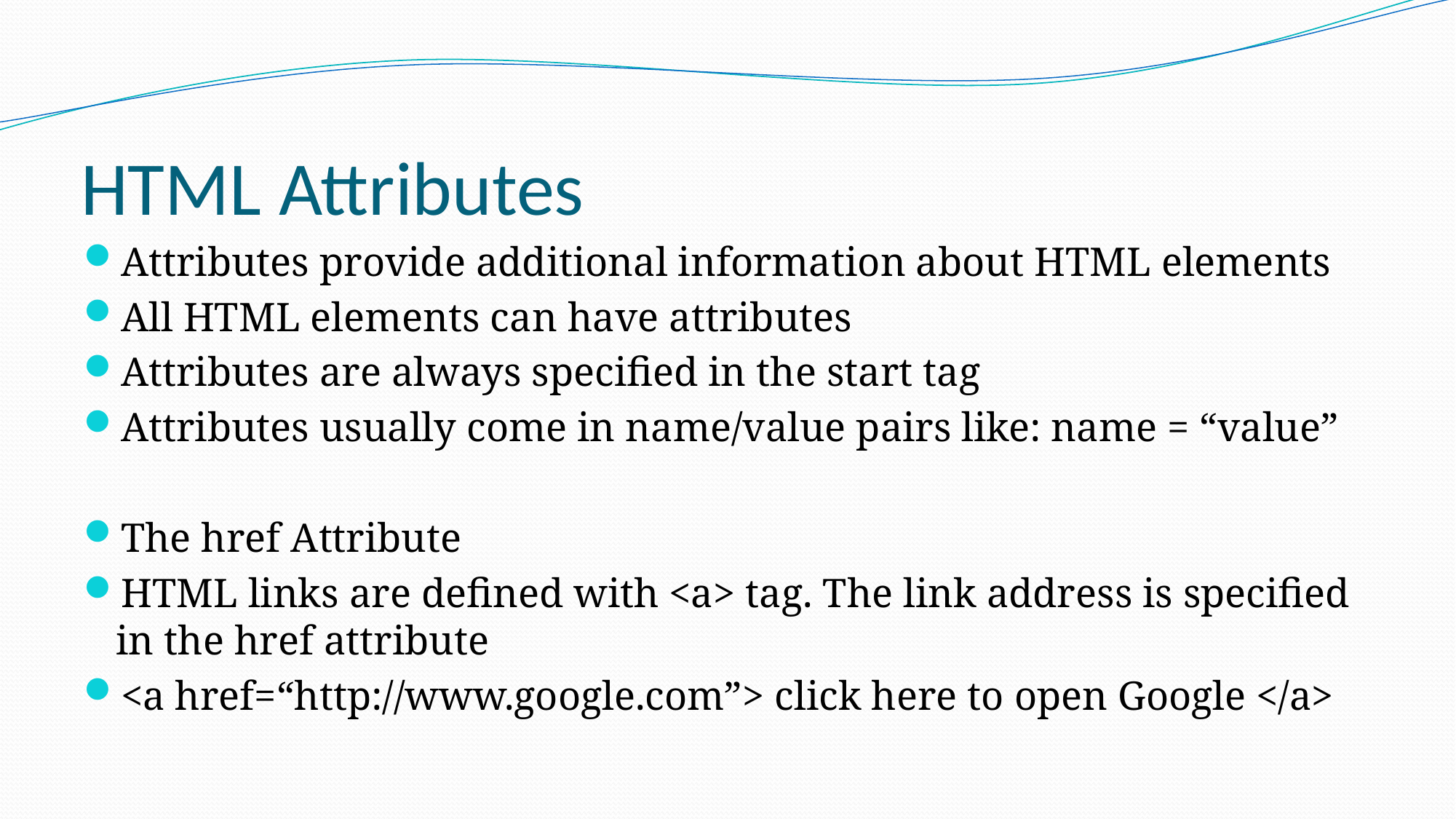

# HTML Attributes
Attributes provide additional information about HTML elements
All HTML elements can have attributes
Attributes are always specified in the start tag
Attributes usually come in name/value pairs like: name = “value”

The href Attribute
HTML links are defined with <a> tag. The link address is specified in the href attribute
<a href=“http://www.google.com”> click here to open Google </a>